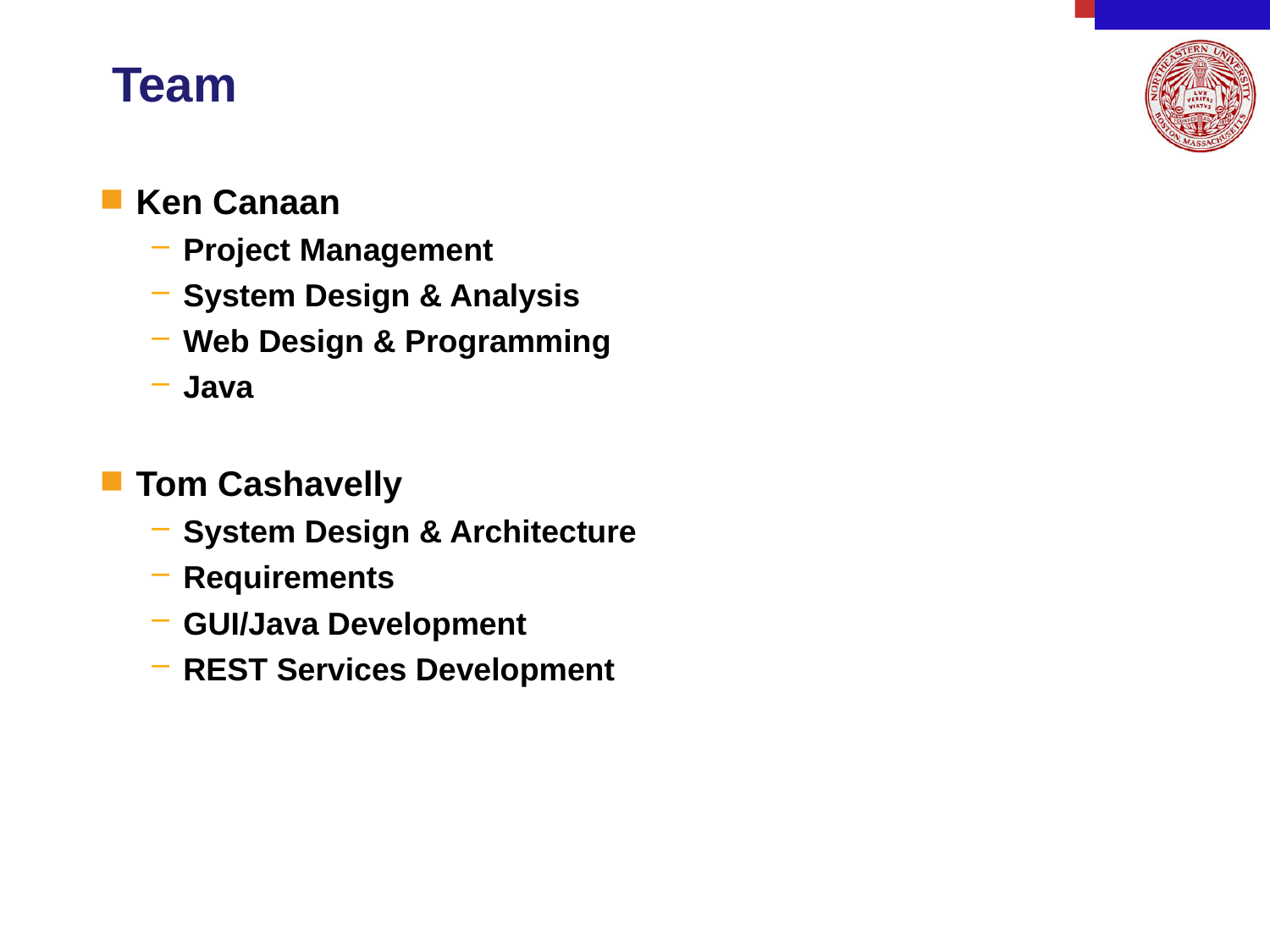

# Team
Ken Canaan
Project Management
System Design & Analysis
Web Design & Programming
Java

Tom Cashavelly
System Design & Architecture
Requirements
GUI/Java Development
REST Services Development